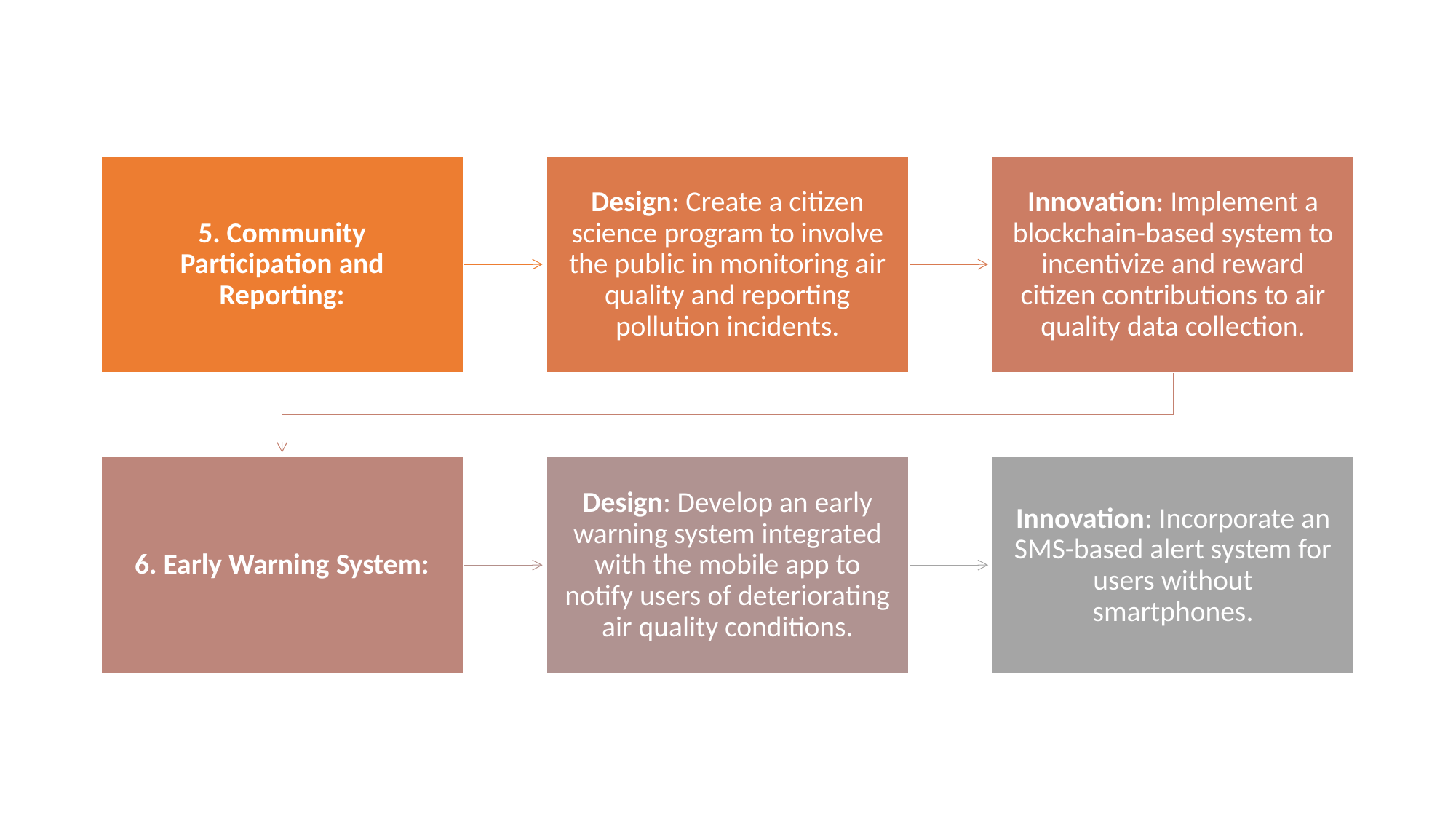

5. Community Participation and Reporting:

Design: Create a citizen science program to involve the public in monitoring air quality and reporting pollution incidents.

Innovation: Implement a blockchain-based system to incentivize and reward citizen contributions to air quality data collection.

6. Early Warning System:

Design: Develop an early warning system integrated with the mobile app to notify users of deteriorating air quality conditions.
Innovation: Incorporate an SMS-based alert system for users without smartphones.